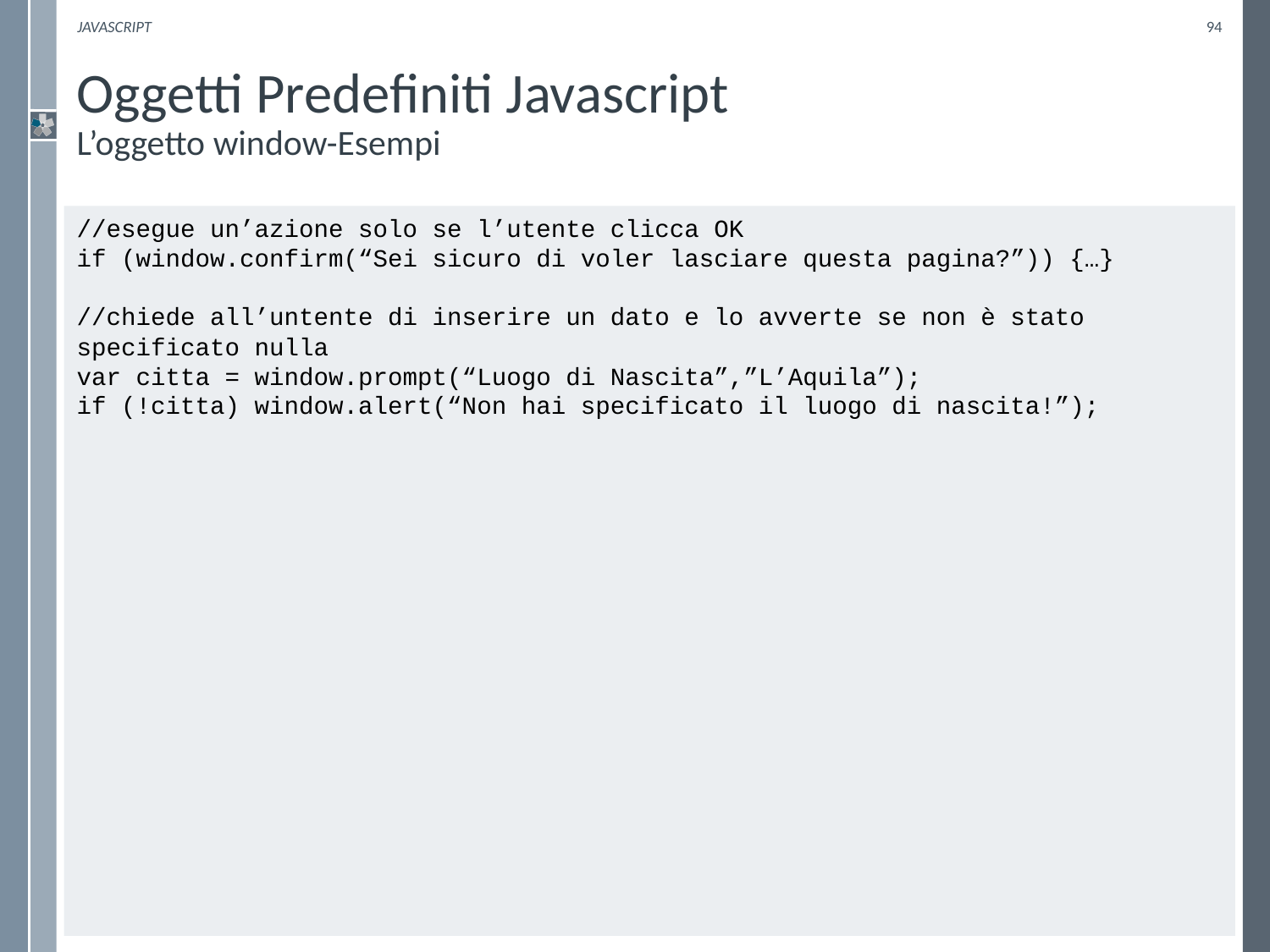

Javascript
94
# Oggetti Predefiniti Javascript L’oggetto window-Esempi
//esegue un’azione solo se l’utente clicca OK
if (window.confirm(“Sei sicuro di voler lasciare questa pagina?”)) {…}

//chiede all’untente di inserire un dato e lo avverte se non è stato specificato nulla
var citta = window.prompt(“Luogo di Nascita”,”L’Aquila”);
if (!citta) window.alert(“Non hai specificato il luogo di nascita!”);